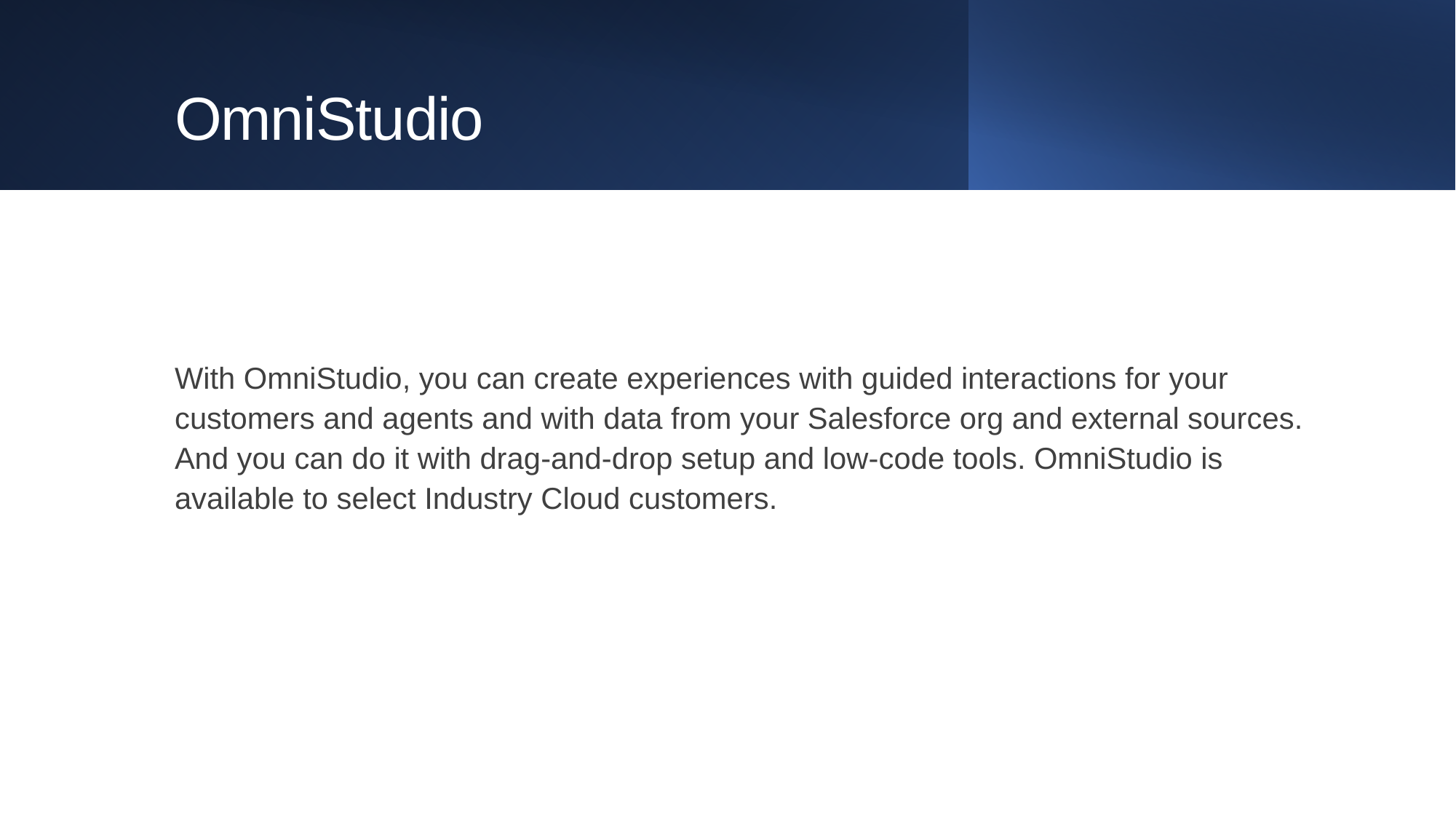

# OmniStudio
With OmniStudio, you can create experiences with guided interactions for your customers and agents and with data from your Salesforce org and external sources. And you can do it with drag-and-drop setup and low-code tools. OmniStudio is available to select Industry Cloud customers.